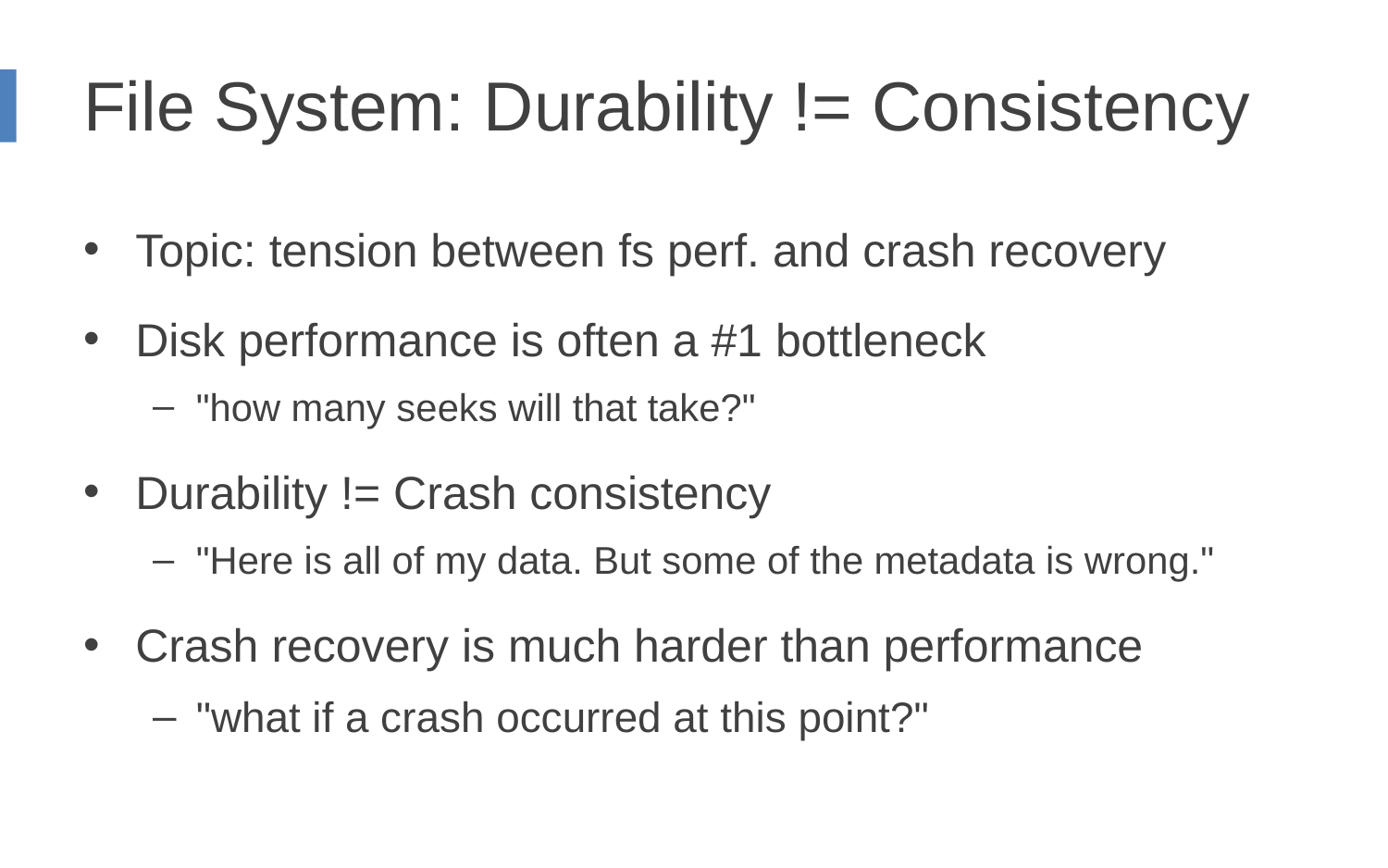

# File System: Durability != Consistency
Topic: tension between fs perf. and crash recovery
Disk performance is often a #1 bottleneck
"how many seeks will that take?"
Durability != Crash consistency
"Here is all of my data. But some of the metadata is wrong."
Crash recovery is much harder than performance
"what if a crash occurred at this point?"